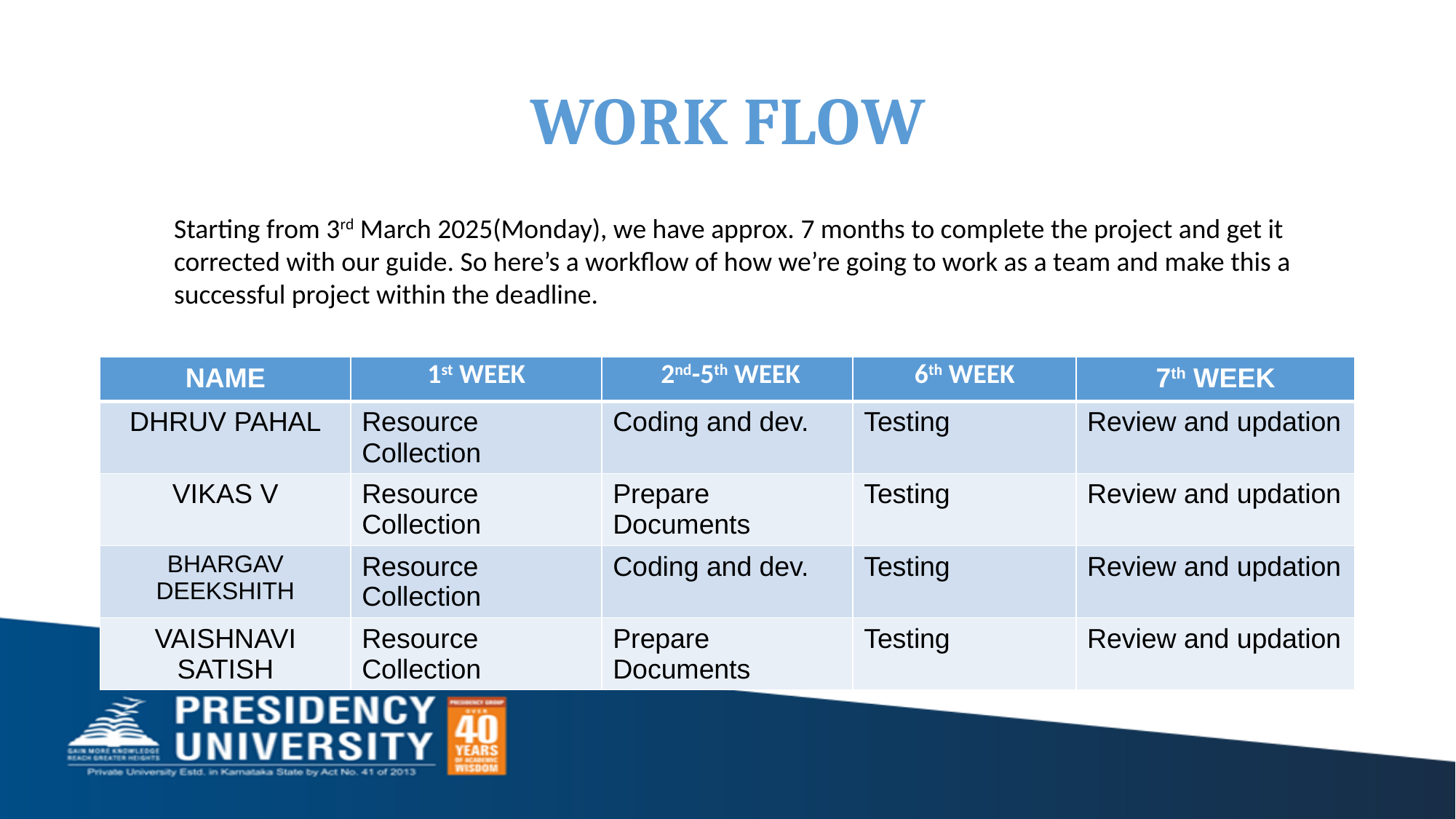

# WORK FLOW
Starting from 3rd March 2025(Monday), we have approx. 7 months to complete the project and get it corrected with our guide. So here’s a workflow of how we’re going to work as a team and make this a successful project within the deadline.
| NAME | 1st WEEK | 2nd-5th WEEK | 6th WEEK | 7th WEEK |
| --- | --- | --- | --- | --- |
| DHRUV PAHAL | Resource Collection | Coding and dev. | Testing | Review and updation |
| VIKAS V | Resource Collection | Prepare Documents | Testing | Review and updation |
| BHARGAV DEEKSHITH | Resource Collection | Coding and dev. | Testing | Review and updation |
| VAISHNAVI SATISH | Resource Collection | Prepare Documents | Testing | Review and updation |